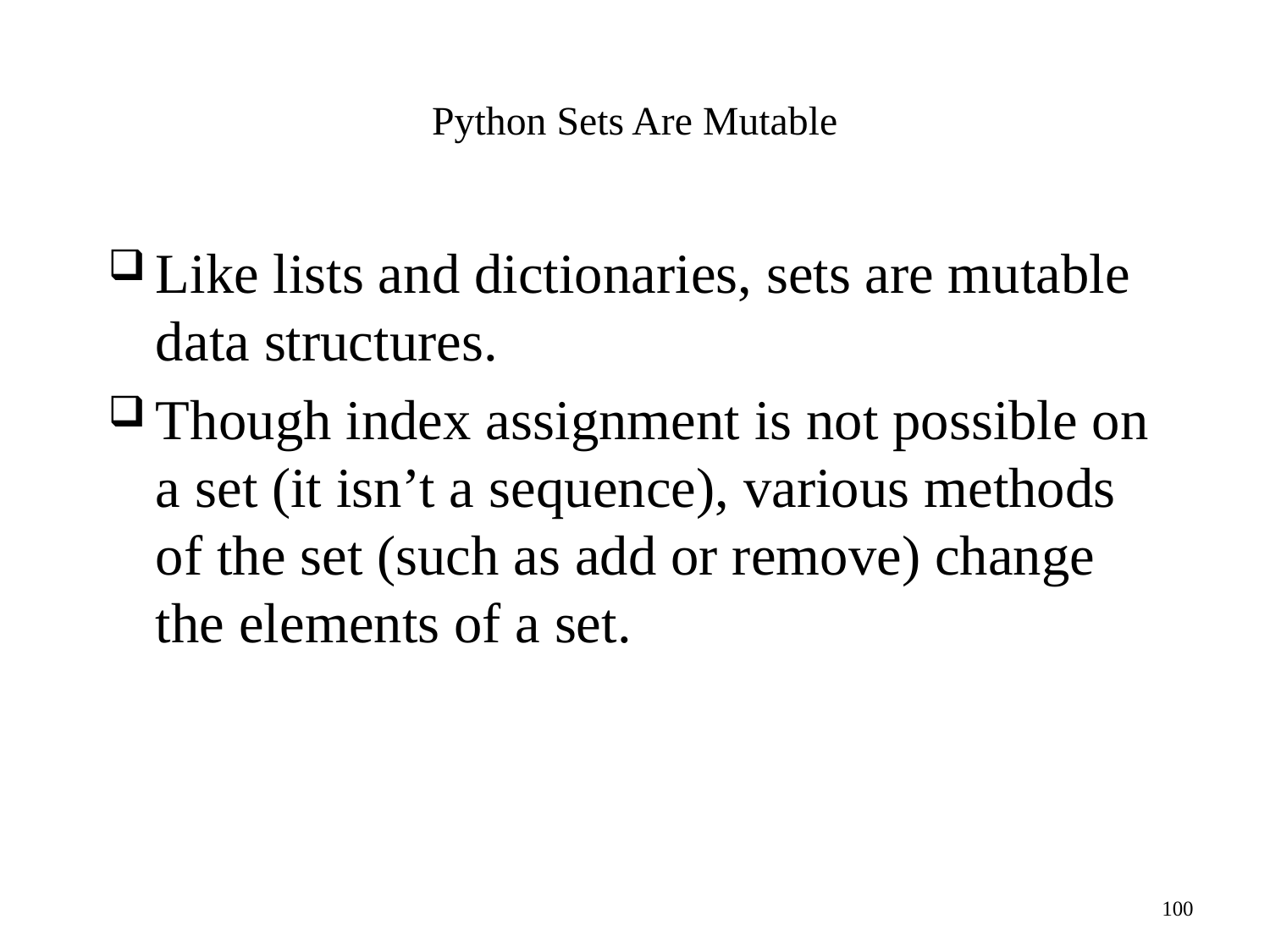

# Python Sets Are Mutable
Like lists and dictionaries, sets are mutable data structures.
Though index assignment is not possible on a set (it isn’t a sequence), various methods of the set (such as add or remove) change the elements of a set.
100